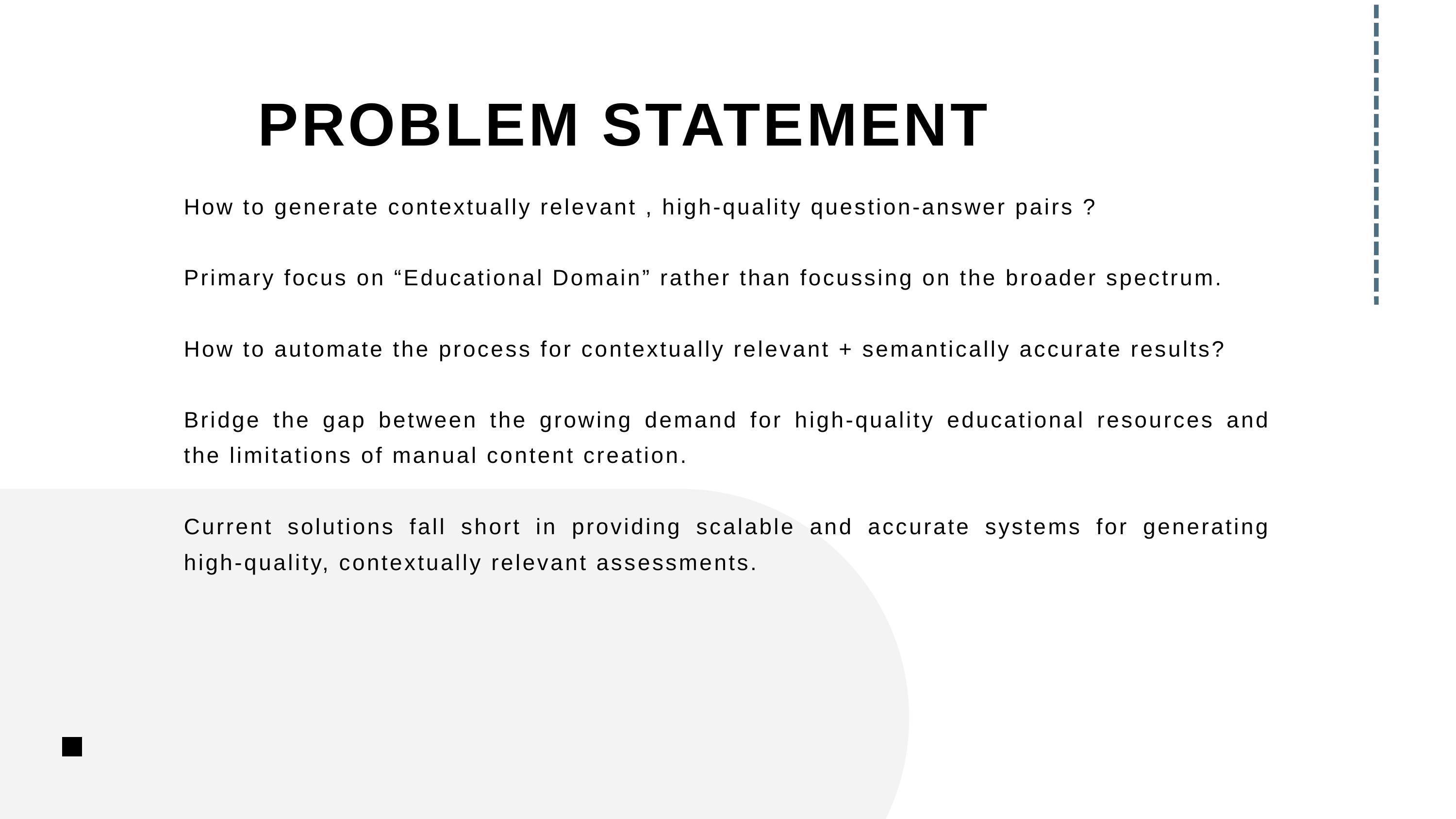

PROBLEM STATEMENT

How to generate contextually relevant , high-quality question-answer pairs ?

Primary focus on “Educational Domain” rather than focussing on the broader spectrum.

How to automate the process for contextually relevant + semantically accurate results?

Bridge the gap between the growing demand for high-quality educational resources and the limitations of manual content creation.

Current solutions fall short in providing scalable and accurate systems for generating high-quality, contextually relevant assessments.